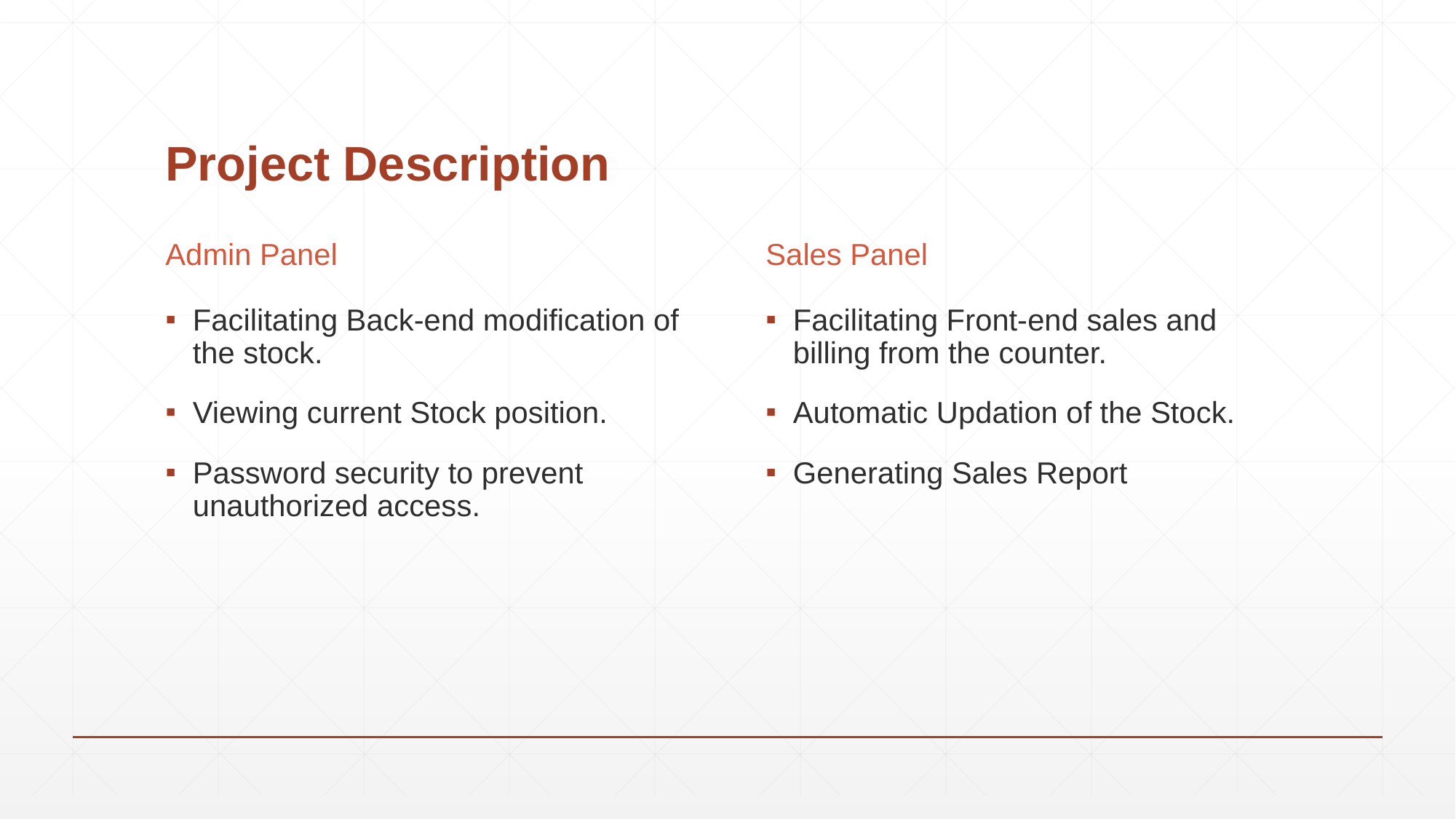

# Project Description
Admin Panel
Sales Panel
Facilitating Back-end modification of the stock.
Viewing current Stock position.
Password security to prevent unauthorized access.
Facilitating Front-end sales and billing from the counter.
Automatic Updation of the Stock.
Generating Sales Report